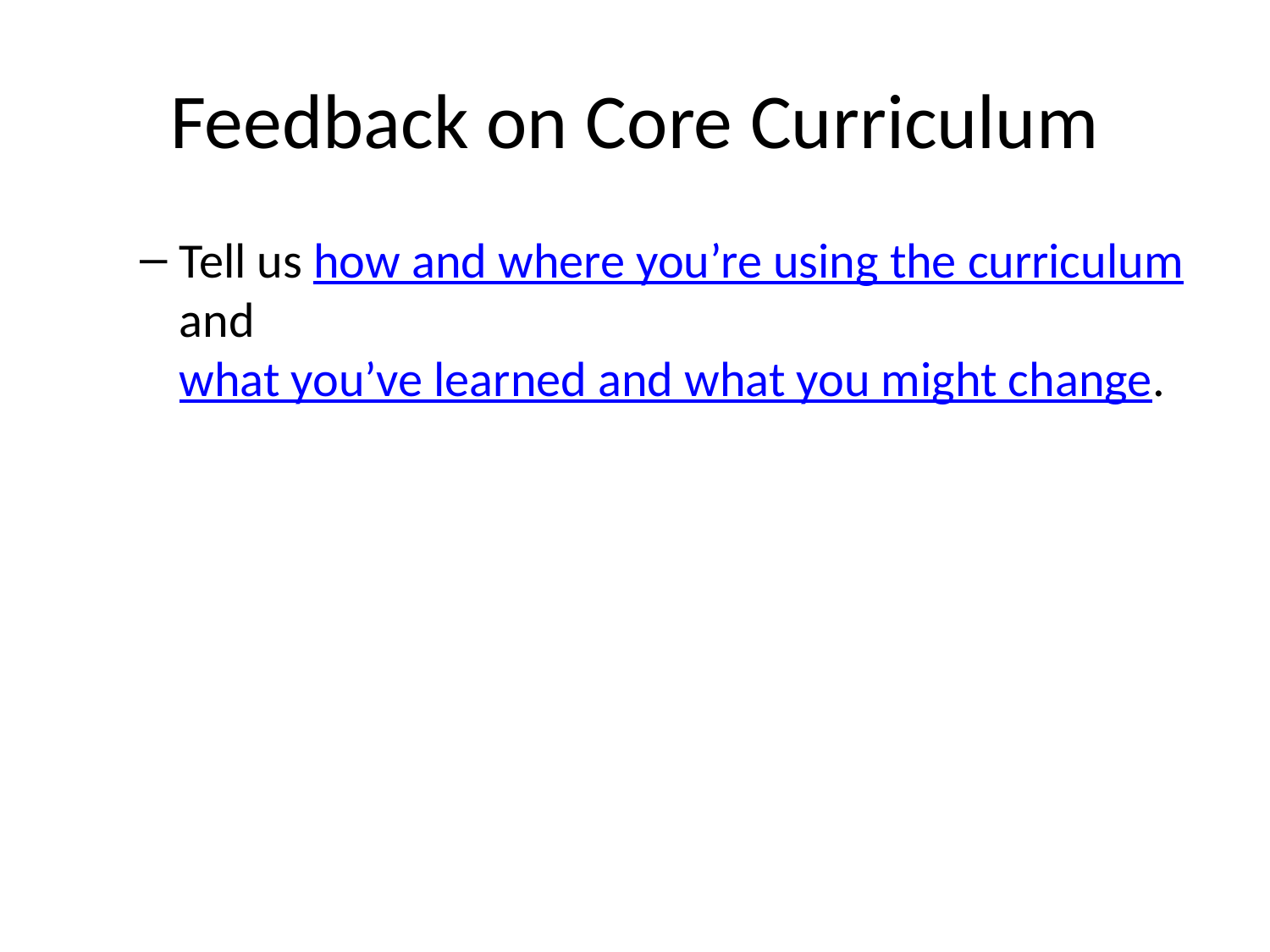

# Feedback on Core Curriculum
Tell us how and where you’re using the curriculum and what you’ve learned and what you might change.